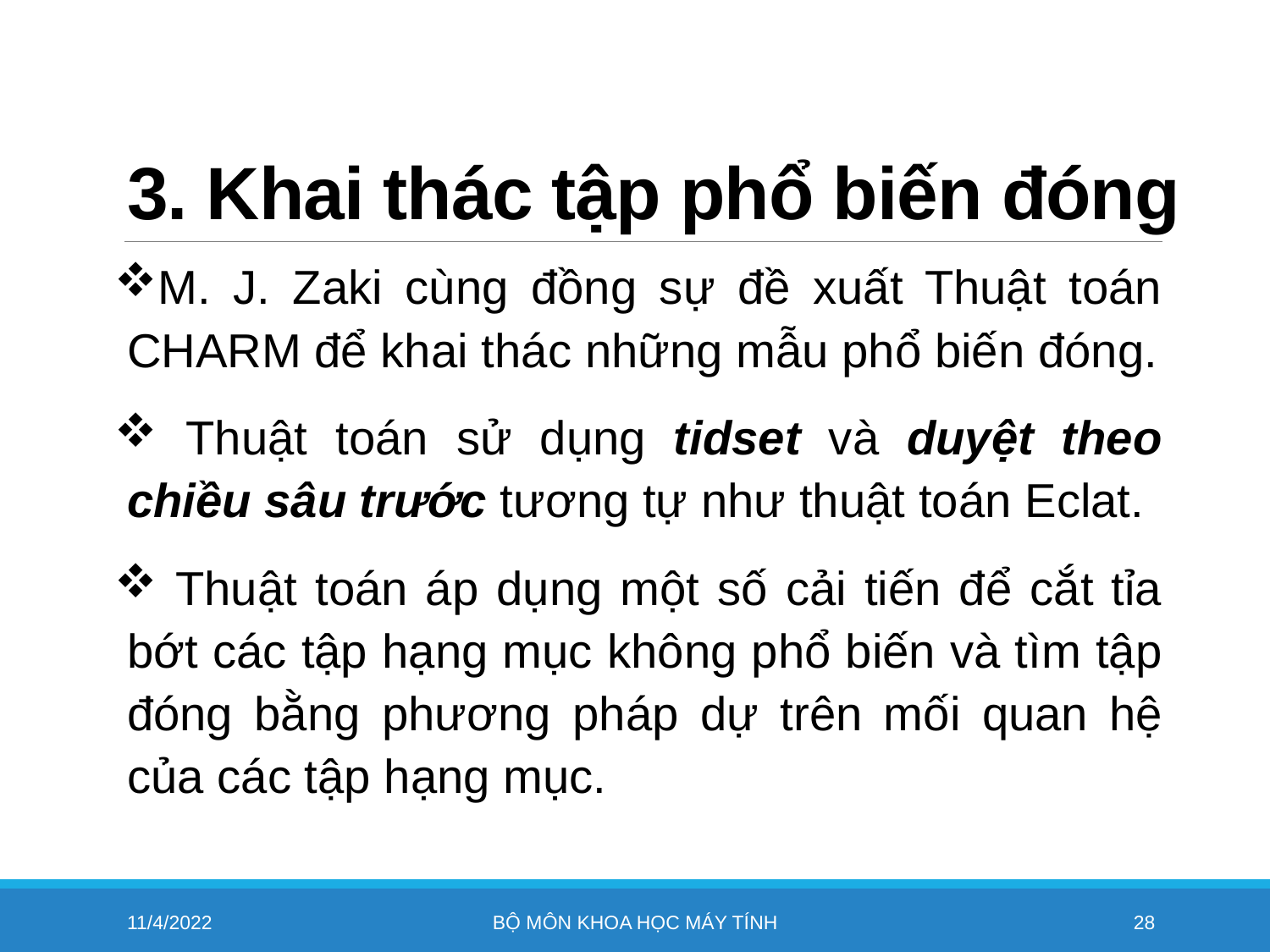

# 3. Khai thác tập phổ biến đóng
M. J. Zaki cùng đồng sự đề xuất Thuật toán CHARM để khai thác những mẫu phổ biến đóng.
 Thuật toán sử dụng tidset và duyệt theo chiều sâu trước tương tự như thuật toán Eclat.
 Thuật toán áp dụng một số cải tiến để cắt tỉa bớt các tập hạng mục không phổ biến và tìm tập đóng bằng phương pháp dự trên mối quan hệ của các tập hạng mục.
11/4/2022
Bộ môn khoa học máy tính
28